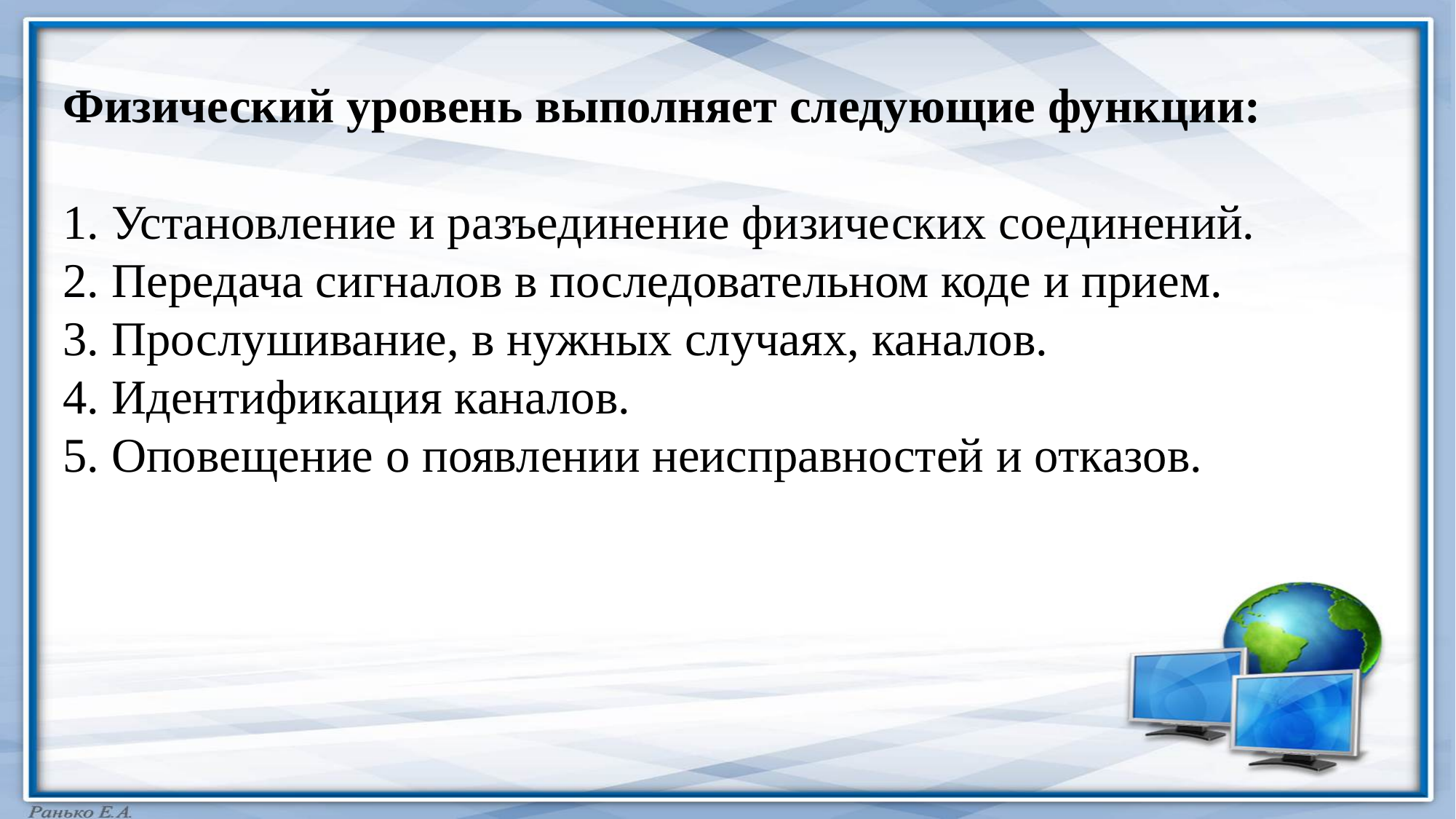

Физический уровень выполняет следующие функции:

1. Установление и разъединение физических соединений.
2. Передача сигналов в последовательном коде и прием.
3. Прослушивание, в нужных случаях, каналов.
4. Идентификация каналов.
5. Оповещение о появлении неисправностей и отказов.